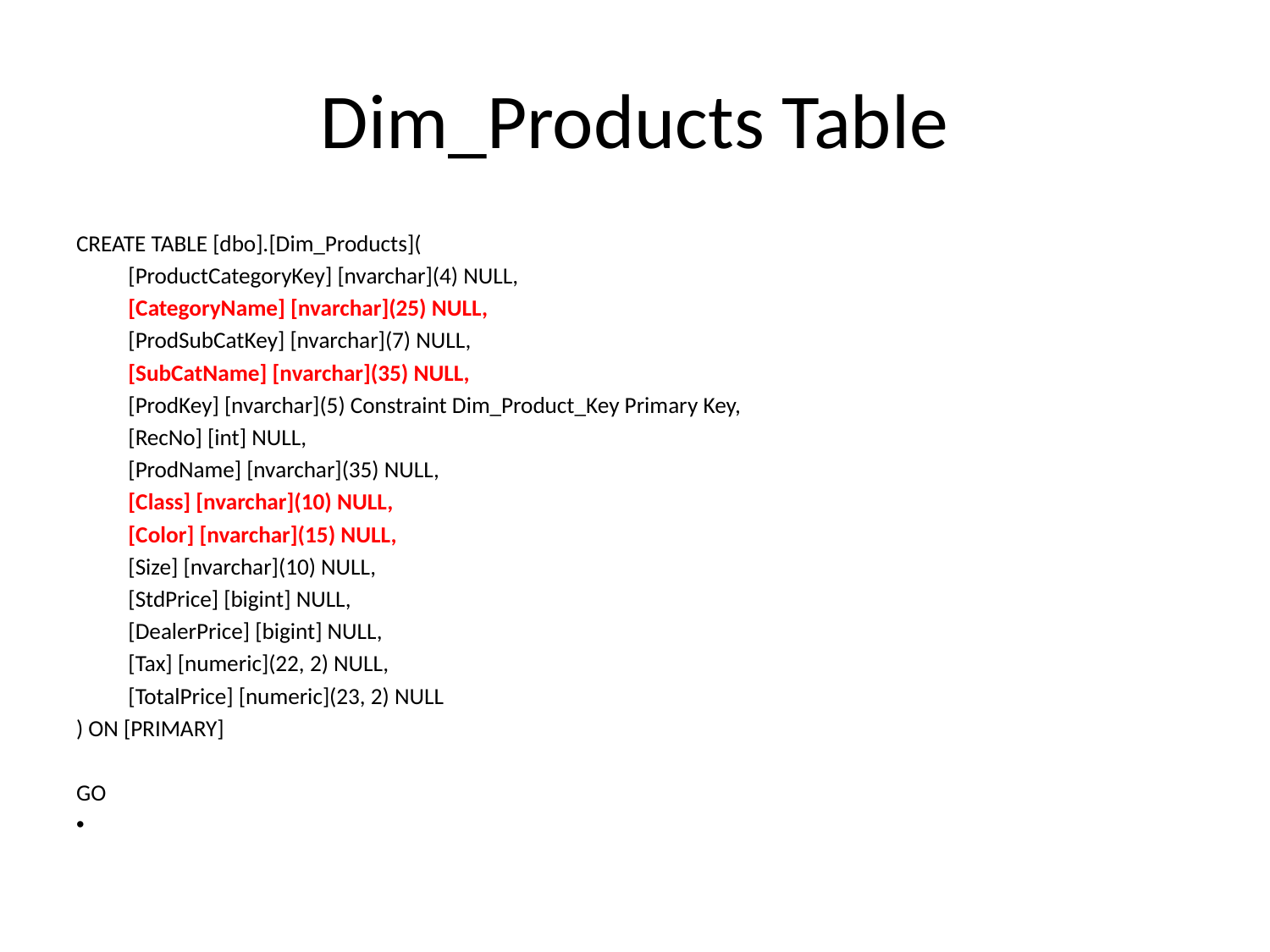

# Dim_Products Table
CREATE TABLE [dbo].[Dim_Products](
	[ProductCategoryKey] [nvarchar](4) NULL,
	[CategoryName] [nvarchar](25) NULL,
	[ProdSubCatKey] [nvarchar](7) NULL,
	[SubCatName] [nvarchar](35) NULL,
	[ProdKey] [nvarchar](5) Constraint Dim_Product_Key Primary Key,
	[RecNo] [int] NULL,
	[ProdName] [nvarchar](35) NULL,
	[Class] [nvarchar](10) NULL,
	[Color] [nvarchar](15) NULL,
	[Size] [nvarchar](10) NULL,
	[StdPrice] [bigint] NULL,
	[DealerPrice] [bigint] NULL,
	[Tax] [numeric](22, 2) NULL,
	[TotalPrice] [numeric](23, 2) NULL
) ON [PRIMARY]

GO